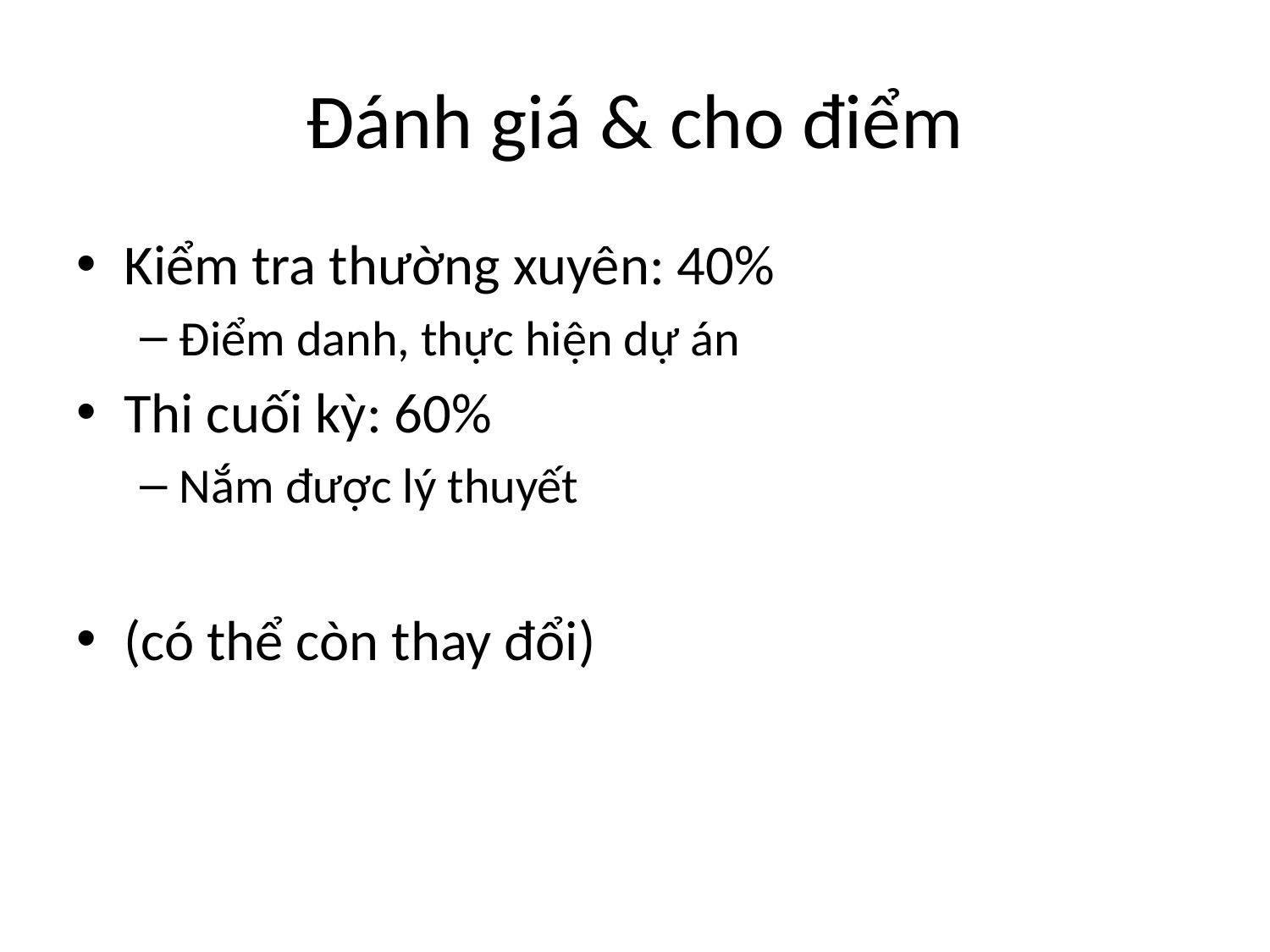

# Đánh giá & cho điểm
Kiểm tra thường xuyên: 40%
Điểm danh, thực hiện dự án
Thi cuối kỳ: 60%
Nắm được lý thuyết

(có thể còn thay đổi)